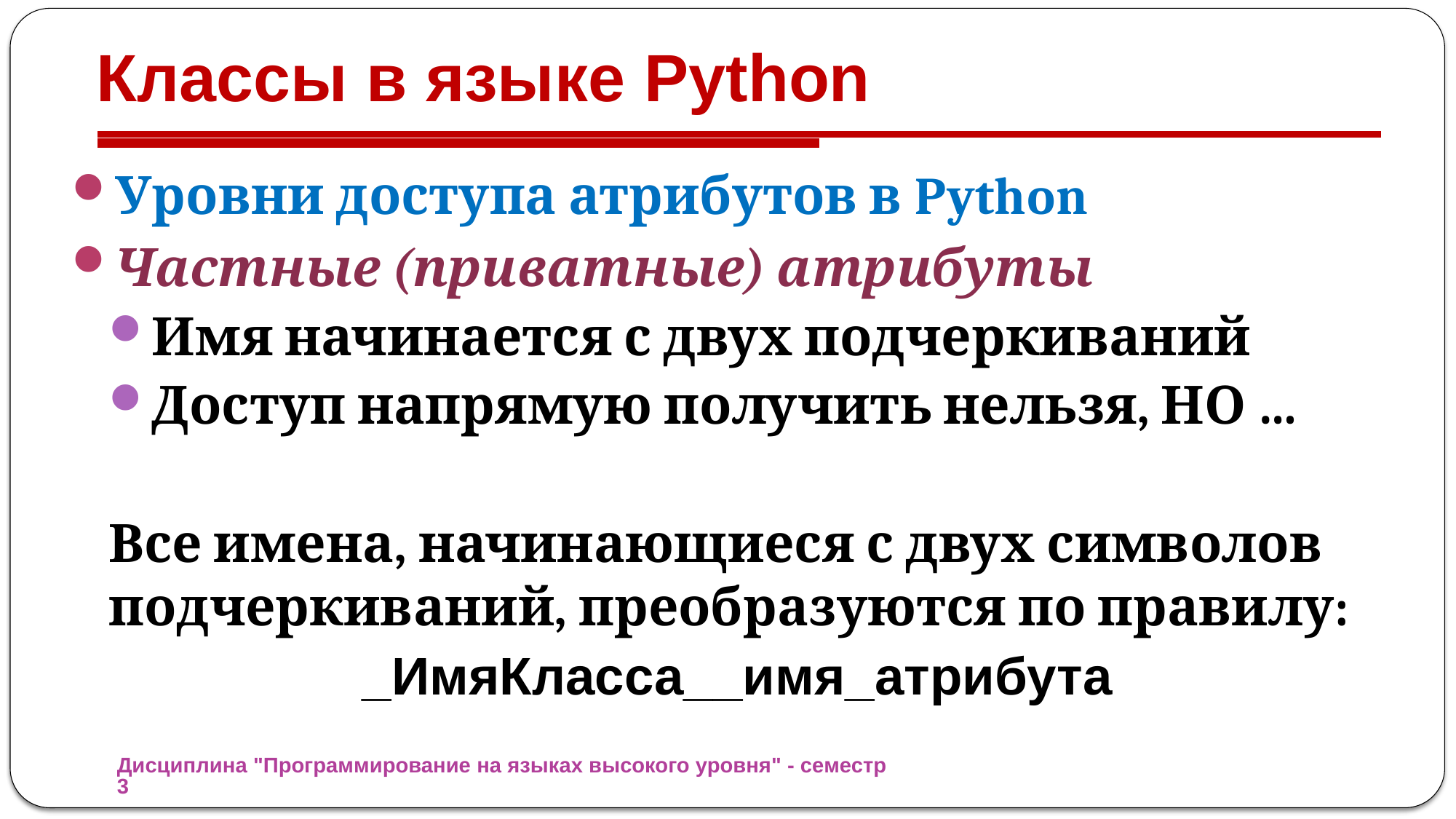

# Классы в языке Python
Уровни доступа атрибутов в Python
Частные (приватные) атрибуты
Имя начинается с двух подчеркиваний
Доступ напрямую получить нельзя, НО …

Все имена, начинающиеся с двух символов подчеркиваний, преобразуются по правилу:
_ИмяКласса__имя_атрибута
Дисциплина "Программирование на языках высокого уровня" - семестр 3